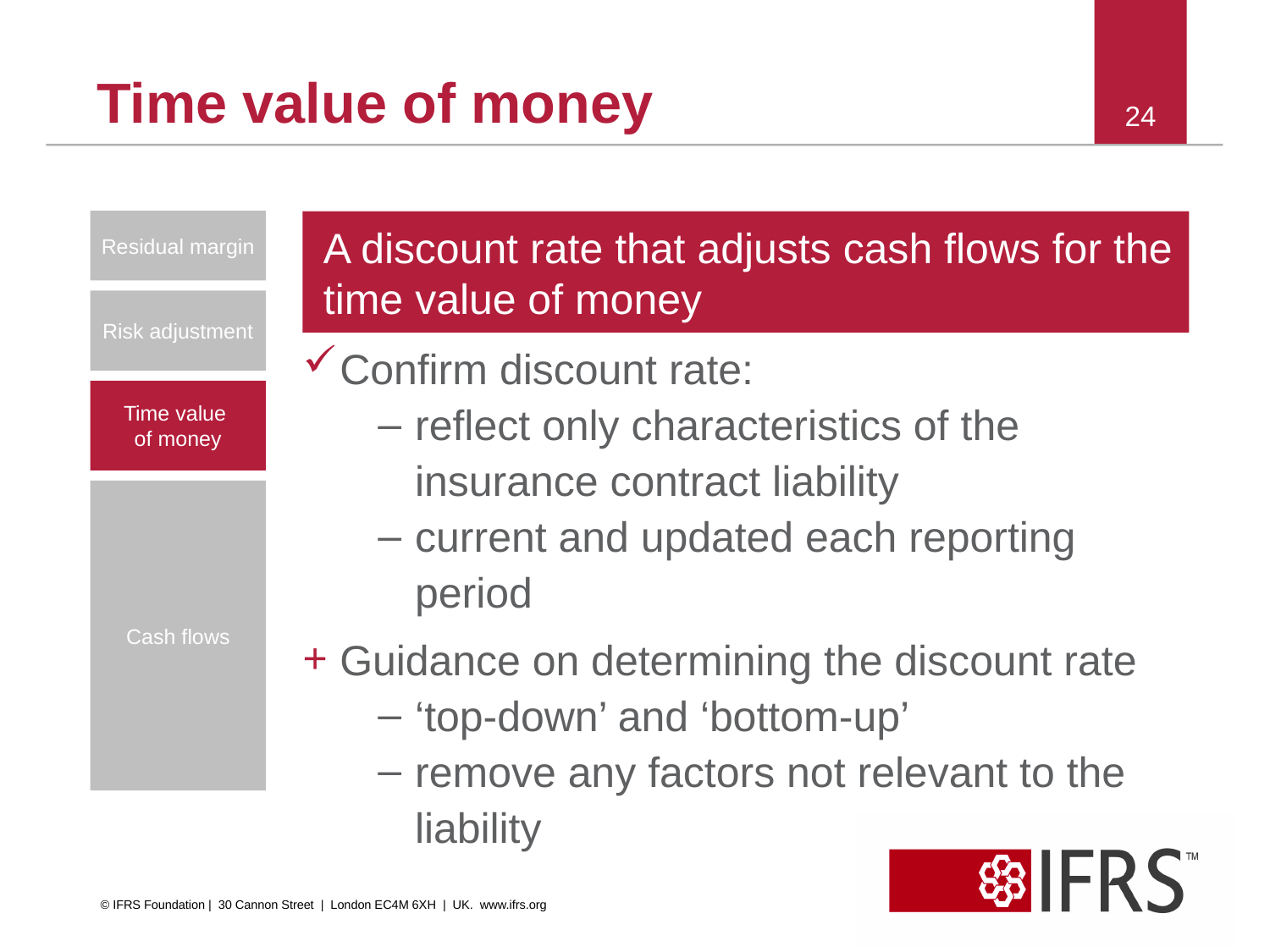

# Time value of money
24

Confirm discount rate:
reflect only characteristics of the insurance contract liability
current and updated each reporting period
Guidance on determining the discount rate
‘top-down’ and ‘bottom-up’
remove any factors not relevant to the liability
Residual margin
A discount rate that adjusts cash flows for the time value of money
Risk adjustment
Time value
of money
Cash flows
© IFRS Foundation |  30 Cannon Street  |  London EC4M 6XH  |  UK.  www.ifrs.org